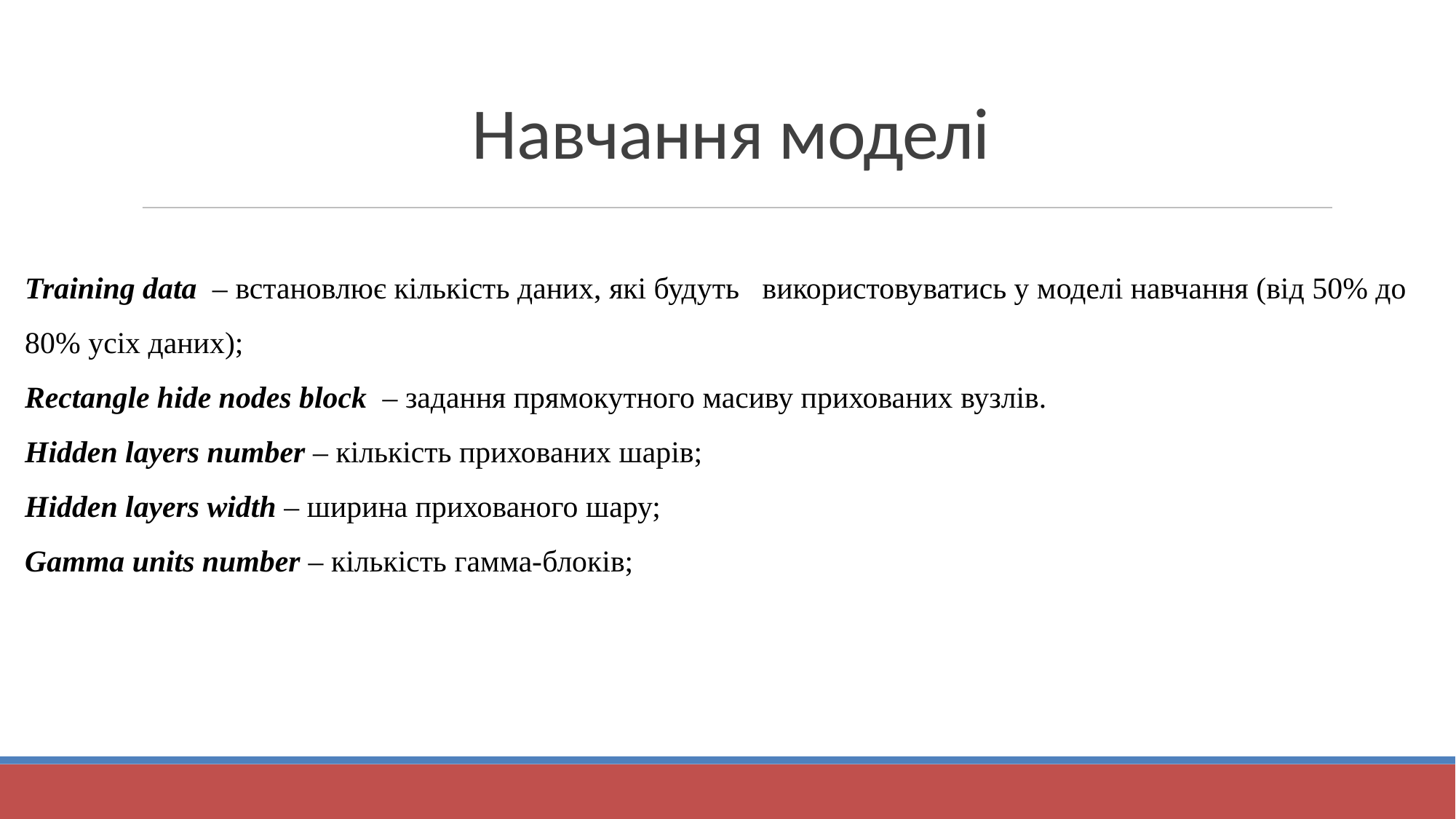

Навчання моделі
Training data  – встановлює кількість даних, які будуть   використовуватись у моделі навчання (від 50% до 80% усіх даних);
Rectangle hide nodes block  – задання прямокутного масиву прихованих вузлів.
Hidden layers number – кількість прихованих шарів;
Hidden layers width – ширина прихованого шару;
Gamma units number – кількість гамма-блоків;

Trace size – кількість останніх видимих елементів ряду;
Eps – параметр установки алгоритму;
Batch size –  кількість елементів у навчальній ітерації;
Random patterns – випадковим чином обираються елементи для навчання;
Max epoch – максимальна кількість епох;